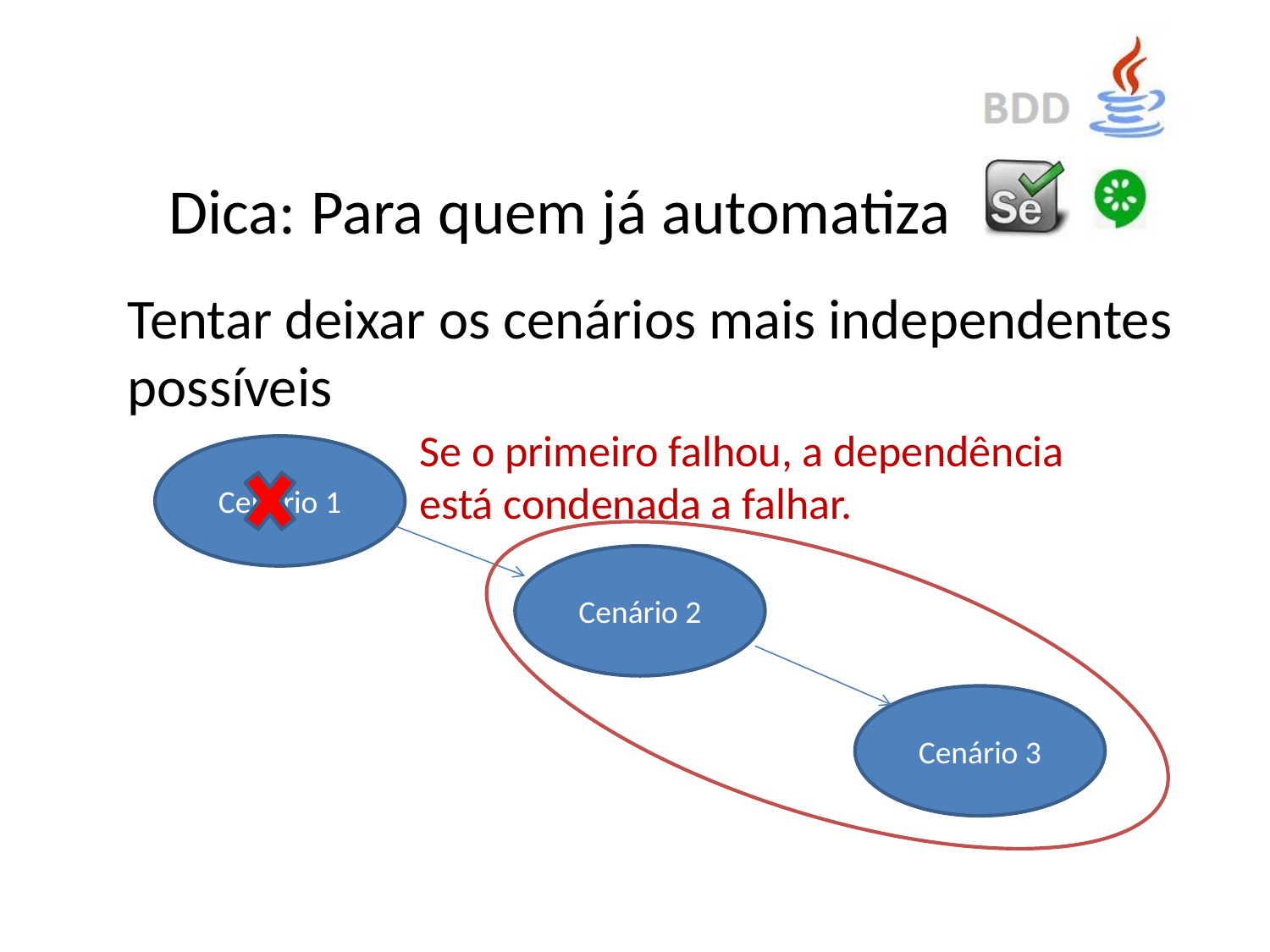

# Dica: Para quem já automatiza
Tentar deixar os cenários mais independentes possíveis
Se o primeiro falhou, a dependência está condenada a falhar.
Cenário 1

Cenário 2

Cenário 3